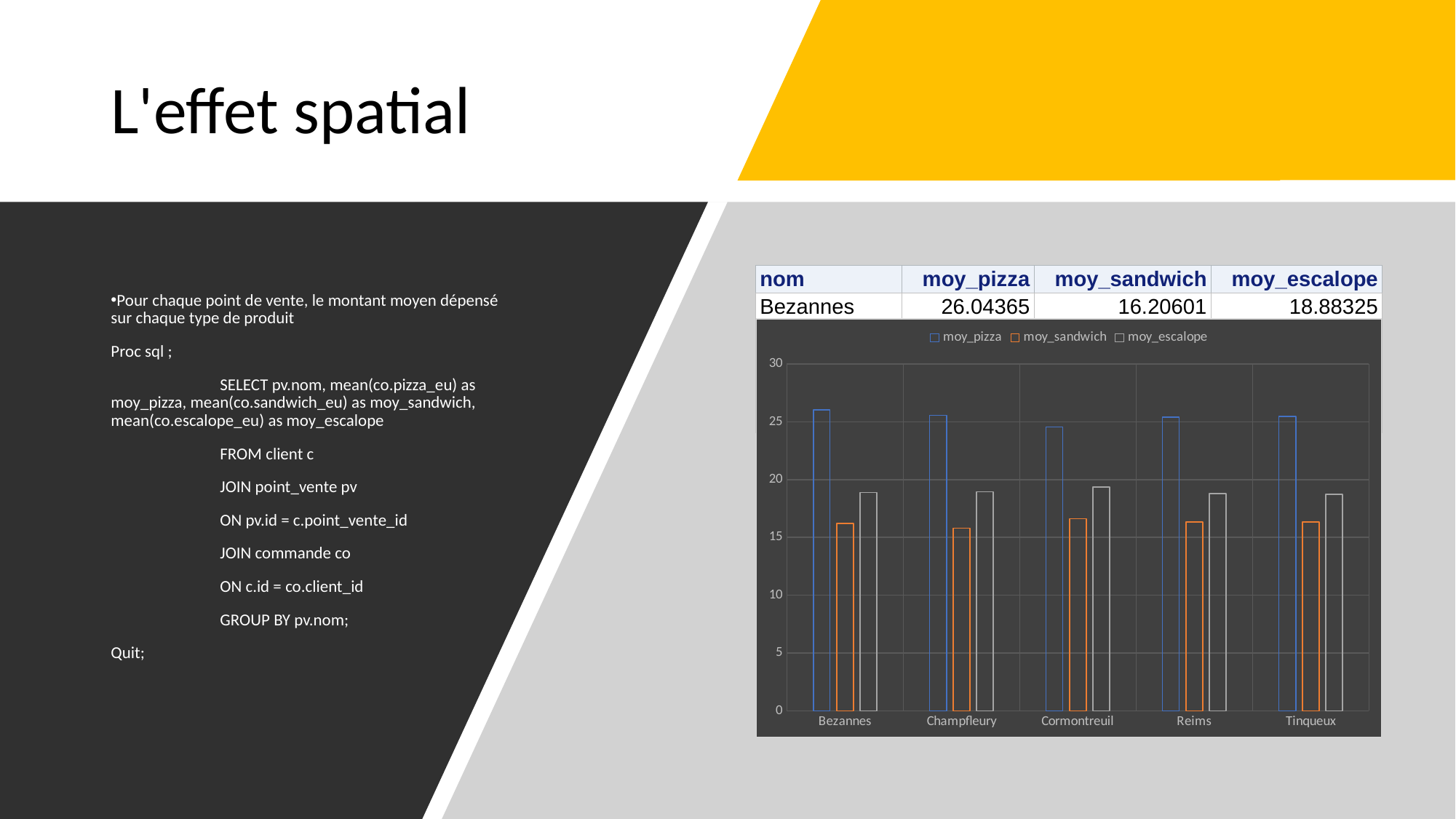

# L'effet spatial

Pour chaque point de vente, le montant moyen dépensé sur chaque type de produit
Proc sql ;
	SELECT pv.nom, mean(co.pizza_eu) as moy_pizza, mean(co.sandwich_eu) as moy_sandwich, mean(co.escalope_eu) as moy_escalope
	FROM client c
	JOIN point_vente pv
	ON pv.id = c.point_vente_id
	JOIN commande co
	ON c.id = co.client_id
	GROUP BY pv.nom;
Quit;
| nom | moy\_pizza | moy\_sandwich | moy\_escalope |
| --- | --- | --- | --- |
| Bezannes | 26.04365 | 16.20601 | 18.88325 |
| Champfleury | 25.56605 | 15.79141 | 18.95706 |
| Cormontreuil | 24.55617 | 16.62987 | 19.34659 |
| Reims | 25.41543 | 16.34949 | 18.8074 |
| Tinqueux | 25.46863 | 16.32331 | 18.72693 |

### Chart

| Category | moy_pizza | moy_sandwich | moy_escalope |
|---|---|---|---|
| Bezannes | 26.04365 | 16.20601 | 18.88325 |
| Champfleury | 25.56605 | 15.79141 | 18.95706 |
| Cormontreuil | 24.55617 | 16.62987 | 19.34659 |
| Reims | 25.41543 | 16.34949 | 18.8074 |
| Tinqueux | 25.46863 | 16.32331 | 18.72693 |